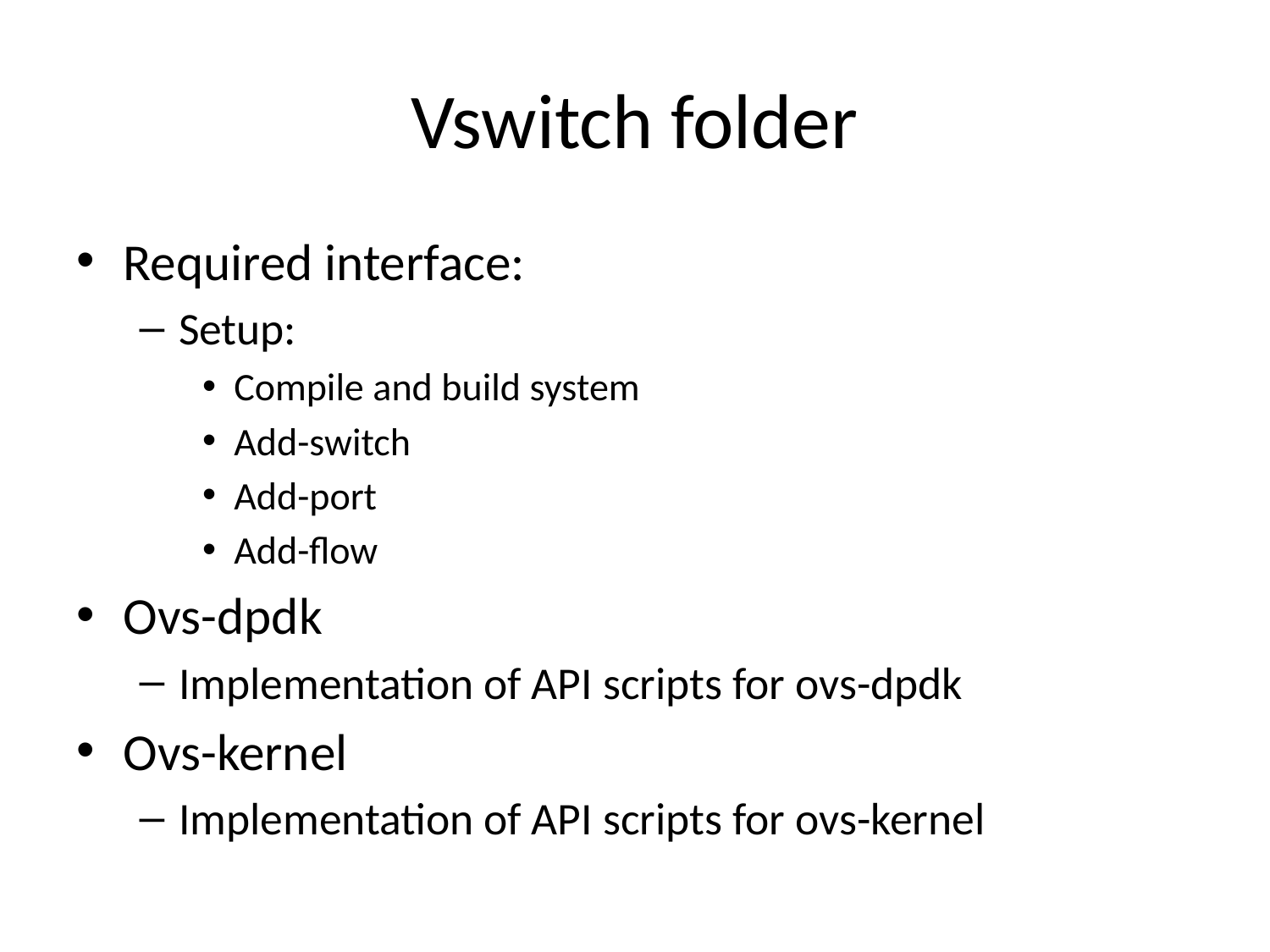

# Vswitch folder
Required interface:
Setup:
Compile and build system
Add-switch
Add-port
Add-flow
Ovs-dpdk
Implementation of API scripts for ovs-dpdk
Ovs-kernel
Implementation of API scripts for ovs-kernel